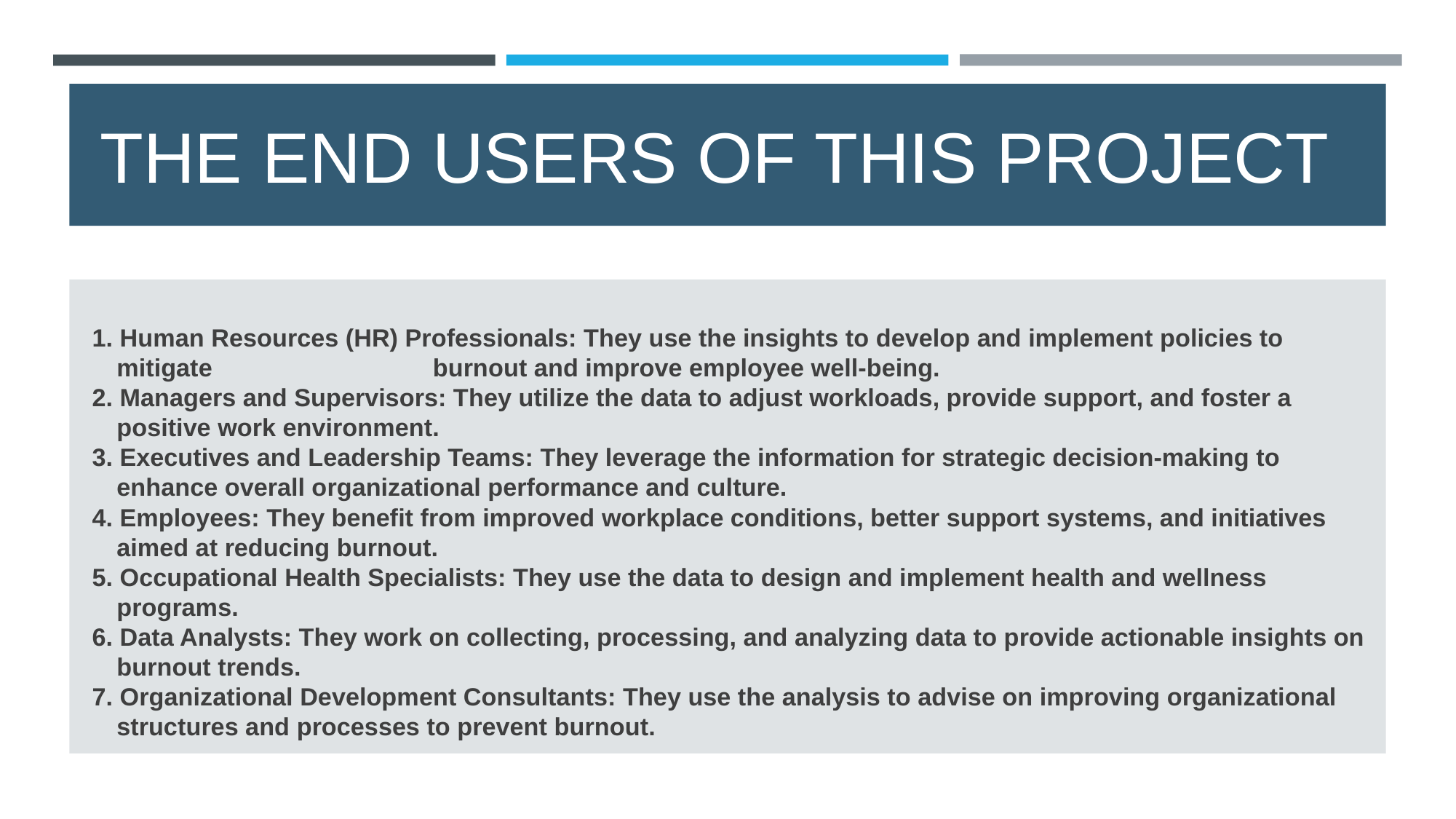

# THE END USERS OF THIS PROJECT

1. Human Resources (HR) Professionals: They use the insights to develop and implement policies to mitigate                                burnout and improve employee well-being.
2. Managers and Supervisors: They utilize the data to adjust workloads, provide support, and foster a positive work environment.
3. Executives and Leadership Teams: They leverage the information for strategic decision-making to enhance overall organizational performance and culture.
4. Employees: They benefit from improved workplace conditions, better support systems, and initiatives aimed at reducing burnout.
5. Occupational Health Specialists: They use the data to design and implement health and wellness programs.
6. Data Analysts: They work on collecting, processing, and analyzing data to provide actionable insights on burnout trends.
7. Organizational Development Consultants: They use the analysis to advise on improving organizational structures and processes to prevent burnout.